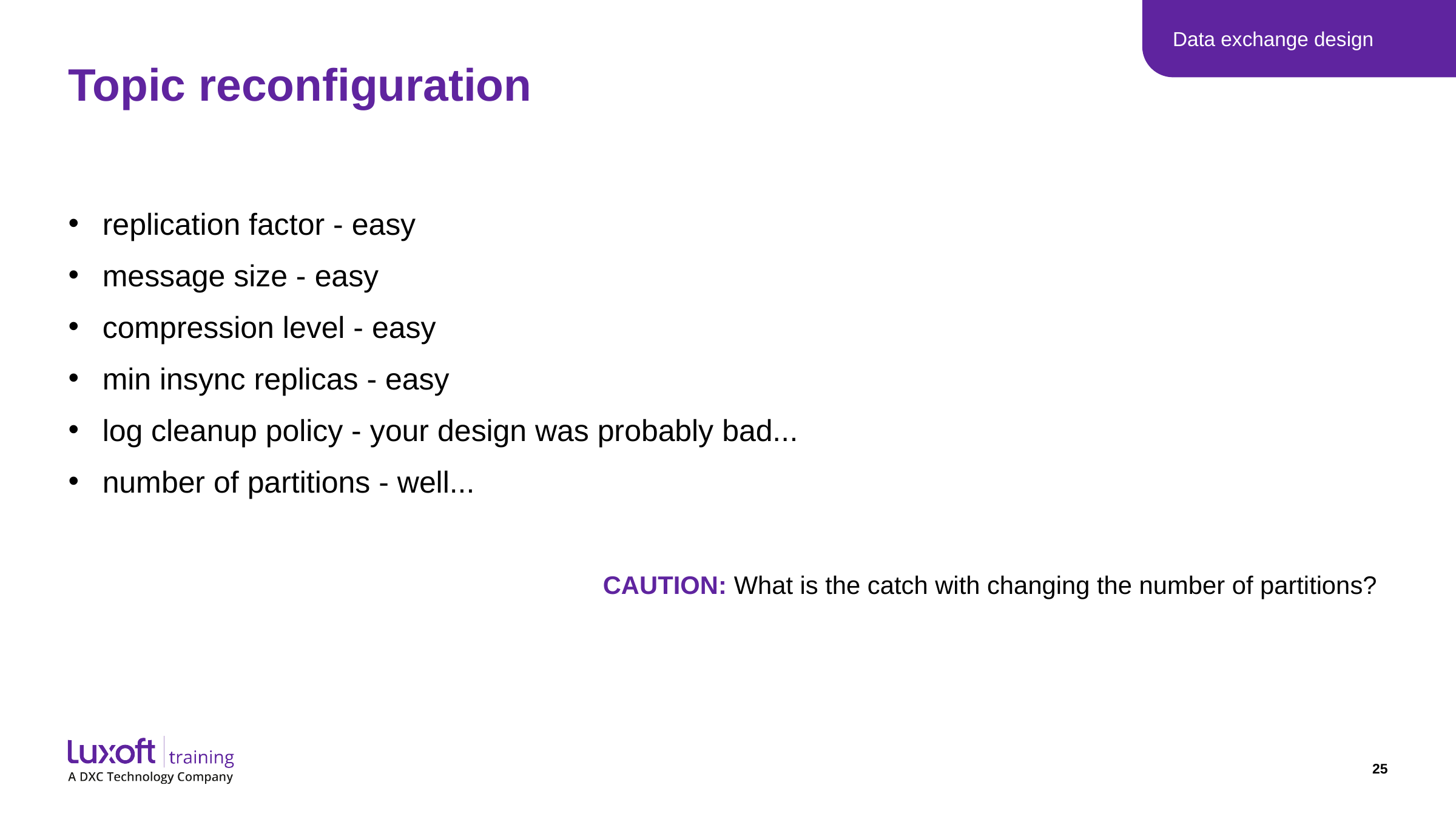

Data exchange design
# Topic reconfiguration

replication factor - easy
message size - easy
compression level - easy
min insync replicas - easy
log cleanup policy - your design was probably bad...
number of partitions - well...
CAUTION: What is the catch with changing the number of partitions?